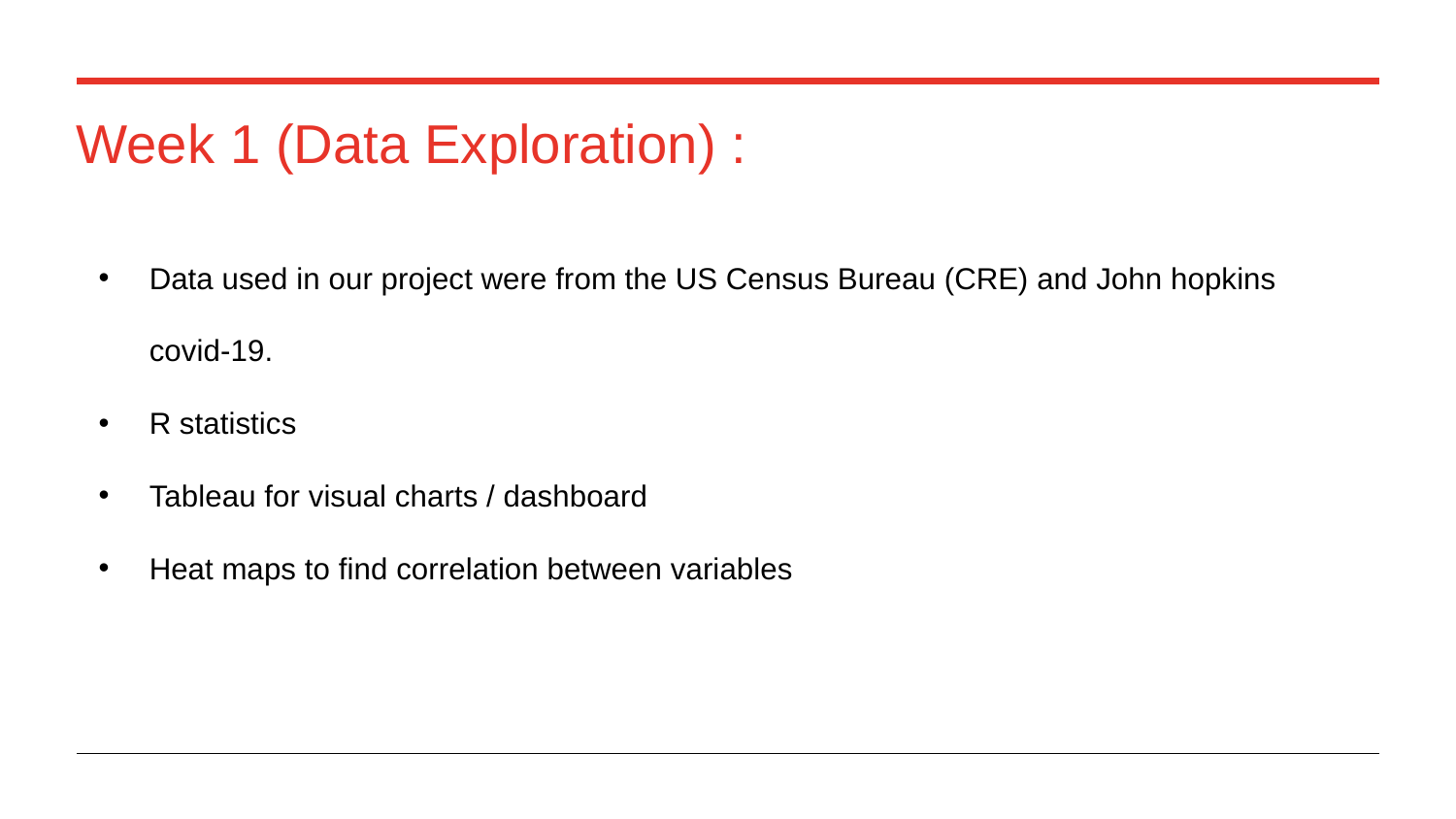

# Week 1 (Data Exploration) :
Data used in our project were from the US Census Bureau (CRE) and John hopkins covid-19.
R statistics
Tableau for visual charts / dashboard
Heat maps to find correlation between variables